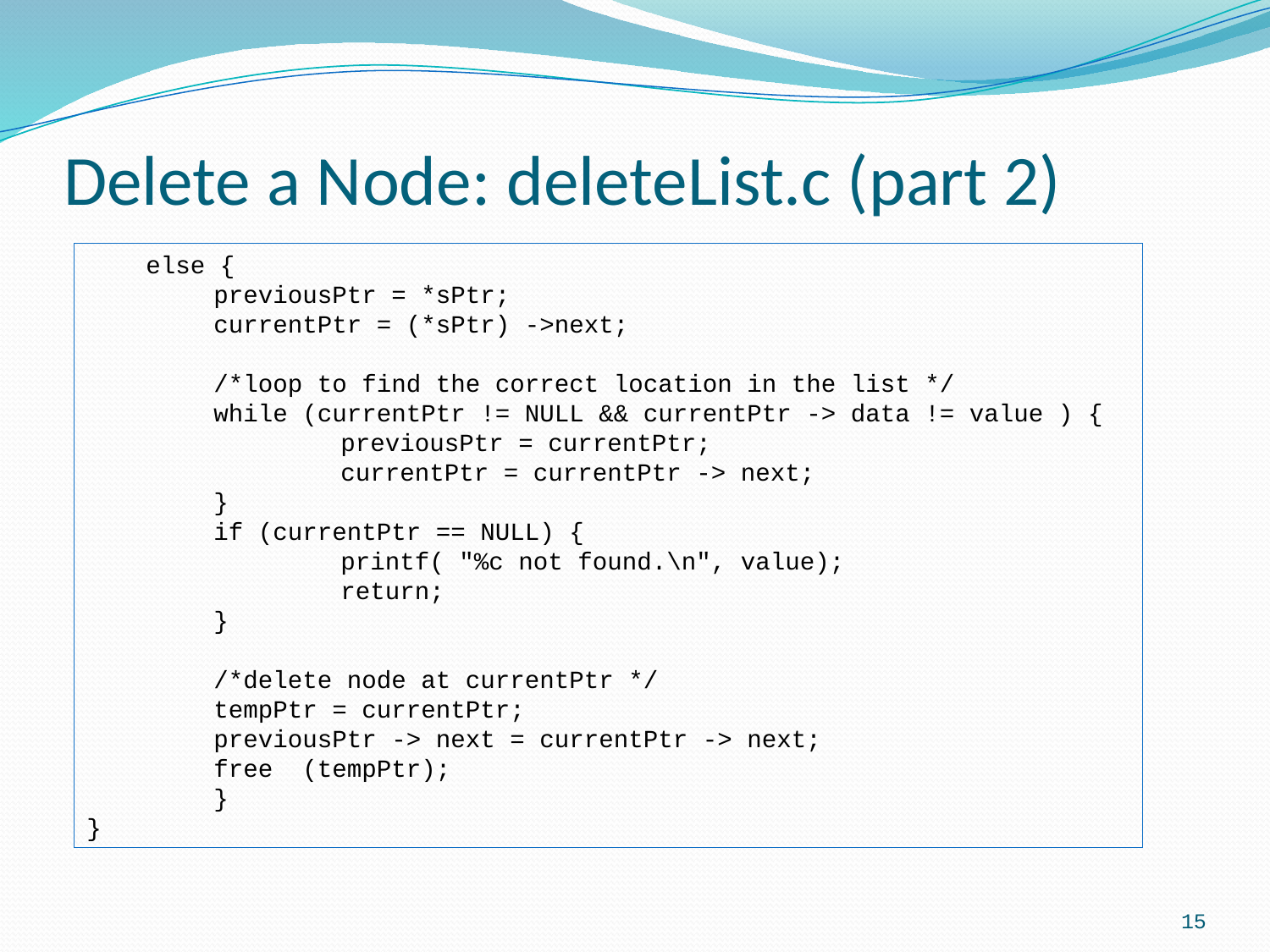

# Delete a Node: deleteList.c (part 2)
    else {
	previousPtr = *sPtr;
	currentPtr = (*sPtr) ->next;

	/*loop to find the correct location in the list */
	while (currentPtr != NULL && currentPtr -> data != value ) {
		previousPtr = currentPtr;
		currentPtr = currentPtr -> next;
	}
	if (currentPtr == NULL) {
		printf( "%c not found.\n", value);
		return;
	}

	/*delete node at currentPtr */
	tempPtr = currentPtr;
	previousPtr -> next = currentPtr -> next;
	free  (tempPtr);
	}
}
15